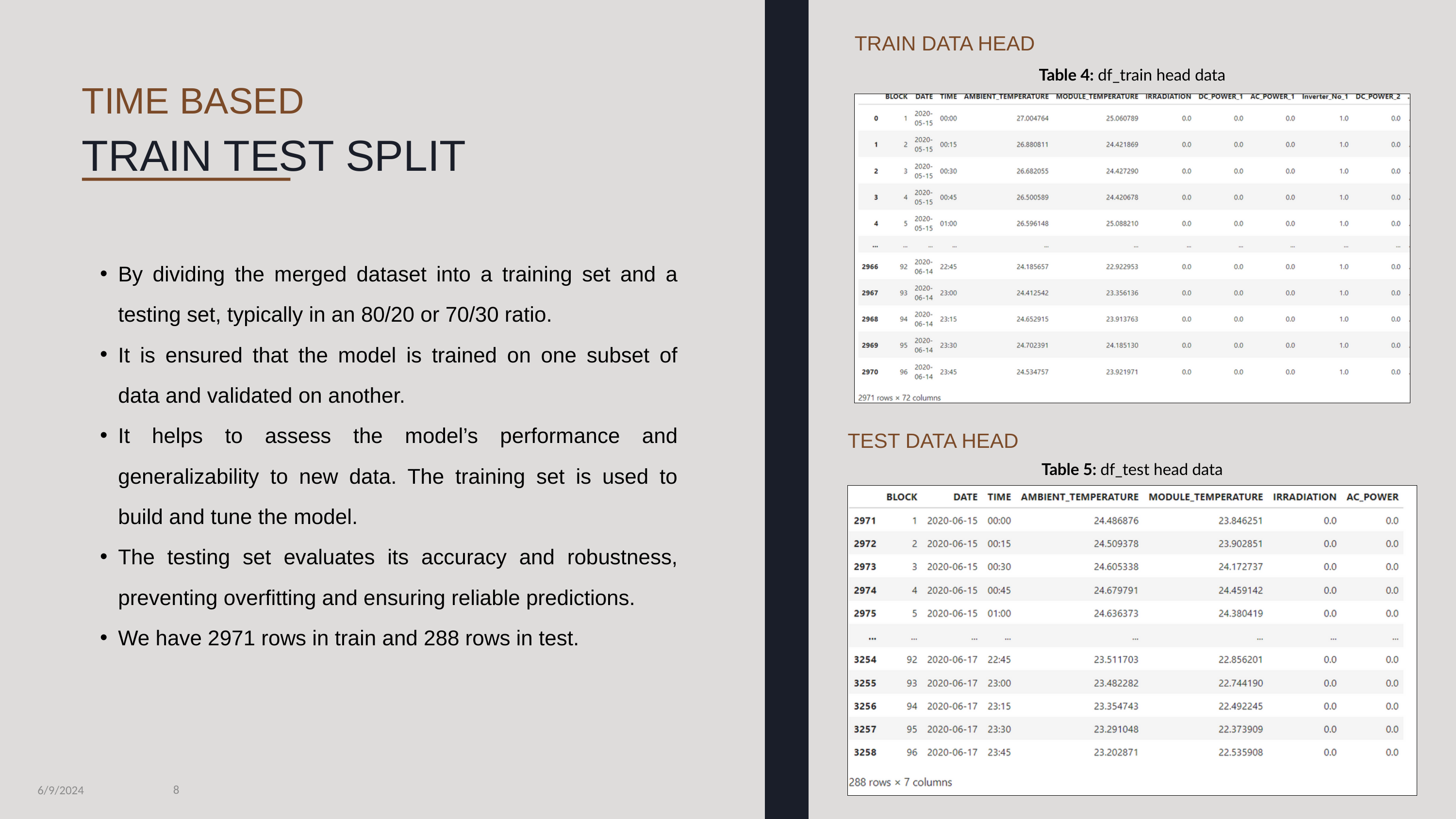

TRAIN DATA HEAD
Table 4: df_train head data
TIME BASED

TRAIN TEST SPLIT

By dividing the merged dataset into a training set and a testing set, typically in an 80/20 or 70/30 ratio.
It is ensured that the model is trained on one subset of data and validated on another.
It helps to assess the model’s performance and generalizability to new data. The training set is used to build and tune the model.
The testing set evaluates its accuracy and robustness, preventing overfitting and ensuring reliable predictions.
We have 2971 rows in train and 288 rows in test.
TEST DATA HEAD
Table 5: df_test head data

8
6/9/2024